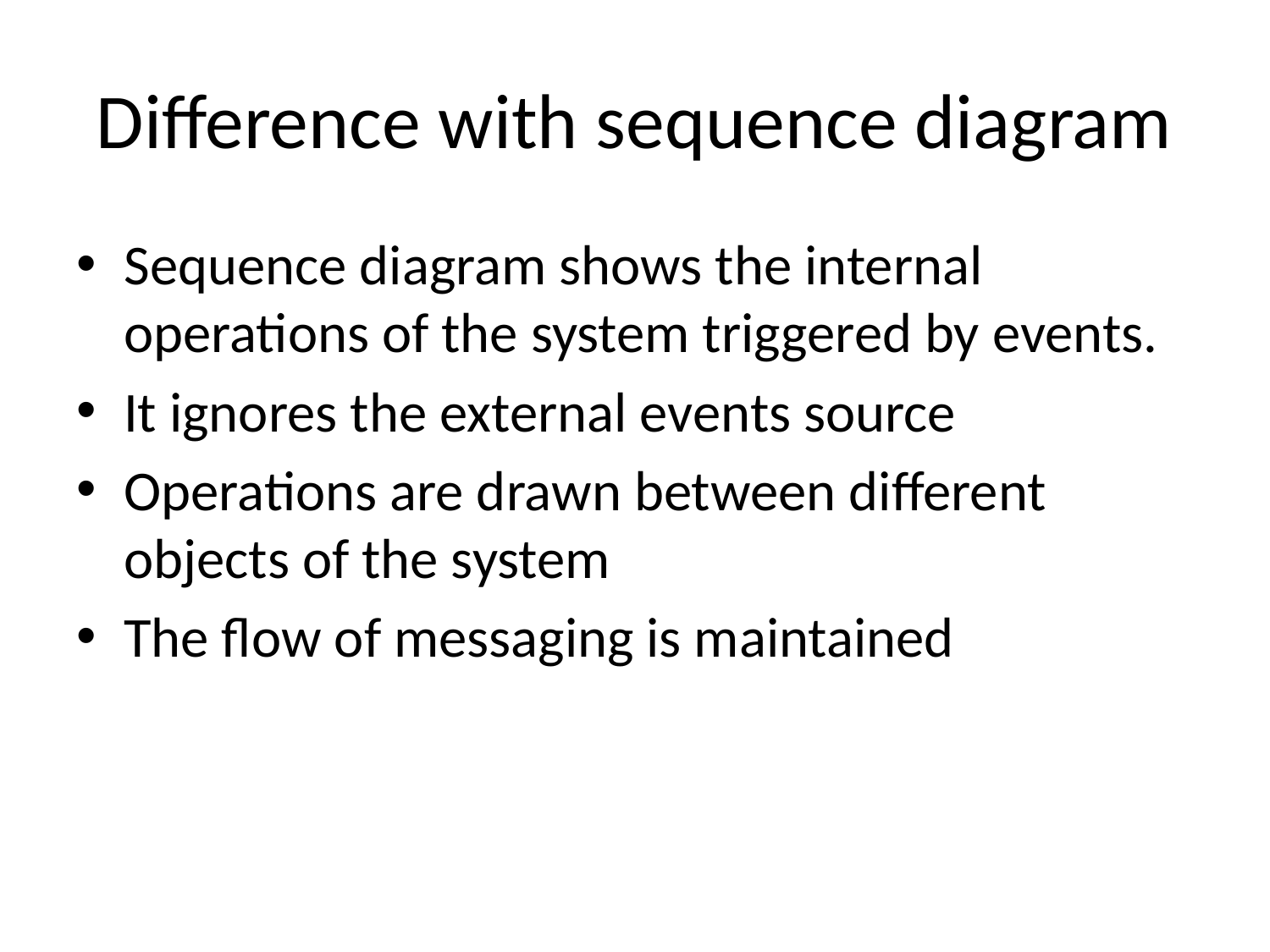

# Difference with sequence diagram
Sequence diagram shows the internal operations of the system triggered by events.
It ignores the external events source
Operations are drawn between different objects of the system
The flow of messaging is maintained